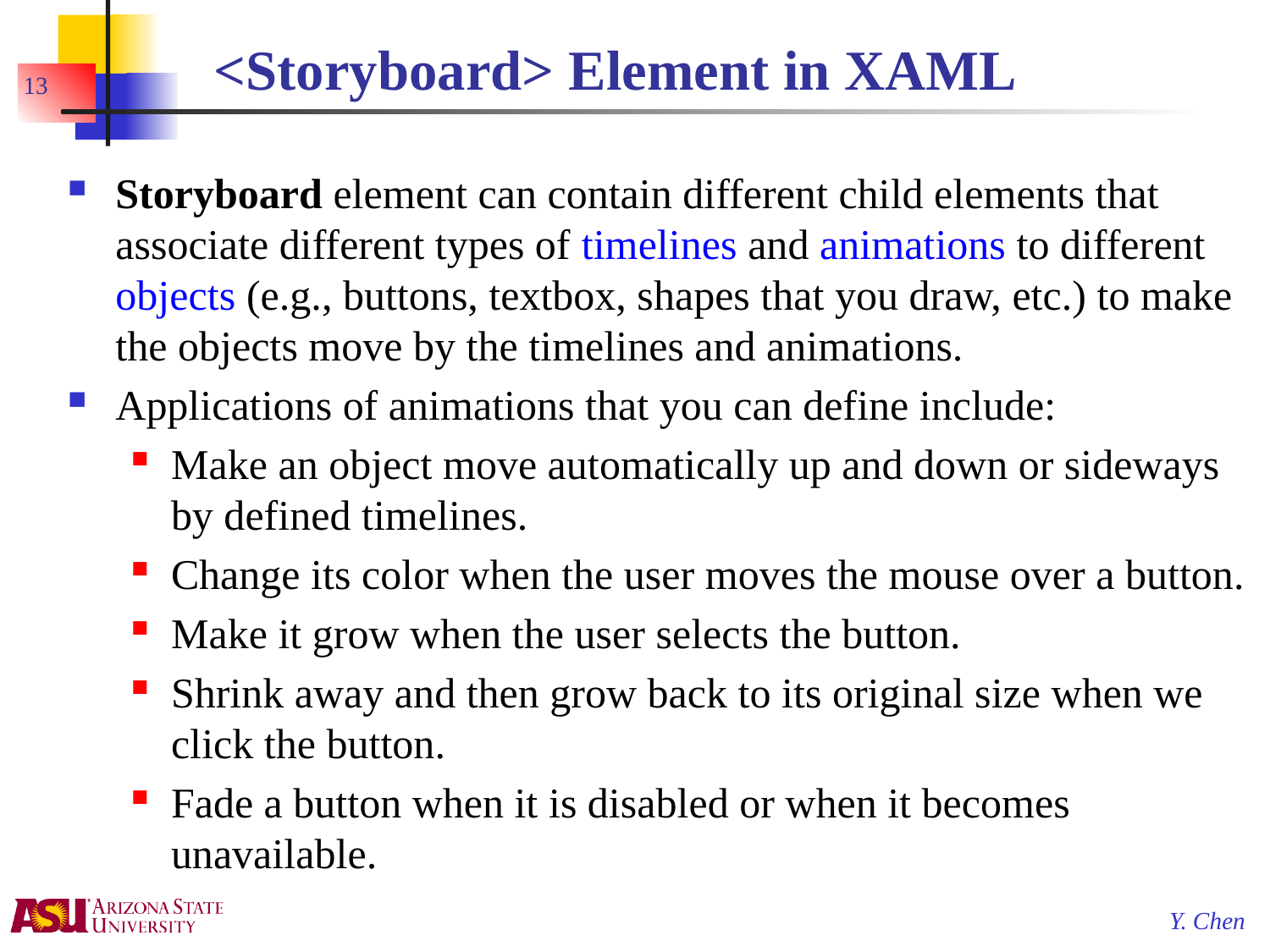

# <Storyboard> Element in XAML
13
Storyboard element can contain different child elements that associate different types of timelines and animations to different objects (e.g., buttons, textbox, shapes that you draw, etc.) to make the objects move by the timelines and animations.
Applications of animations that you can define include:
Make an object move automatically up and down or sideways by defined timelines.
Change its color when the user moves the mouse over a button.
Make it grow when the user selects the button.
Shrink away and then grow back to its original size when we click the button.
Fade a button when it is disabled or when it becomes unavailable.